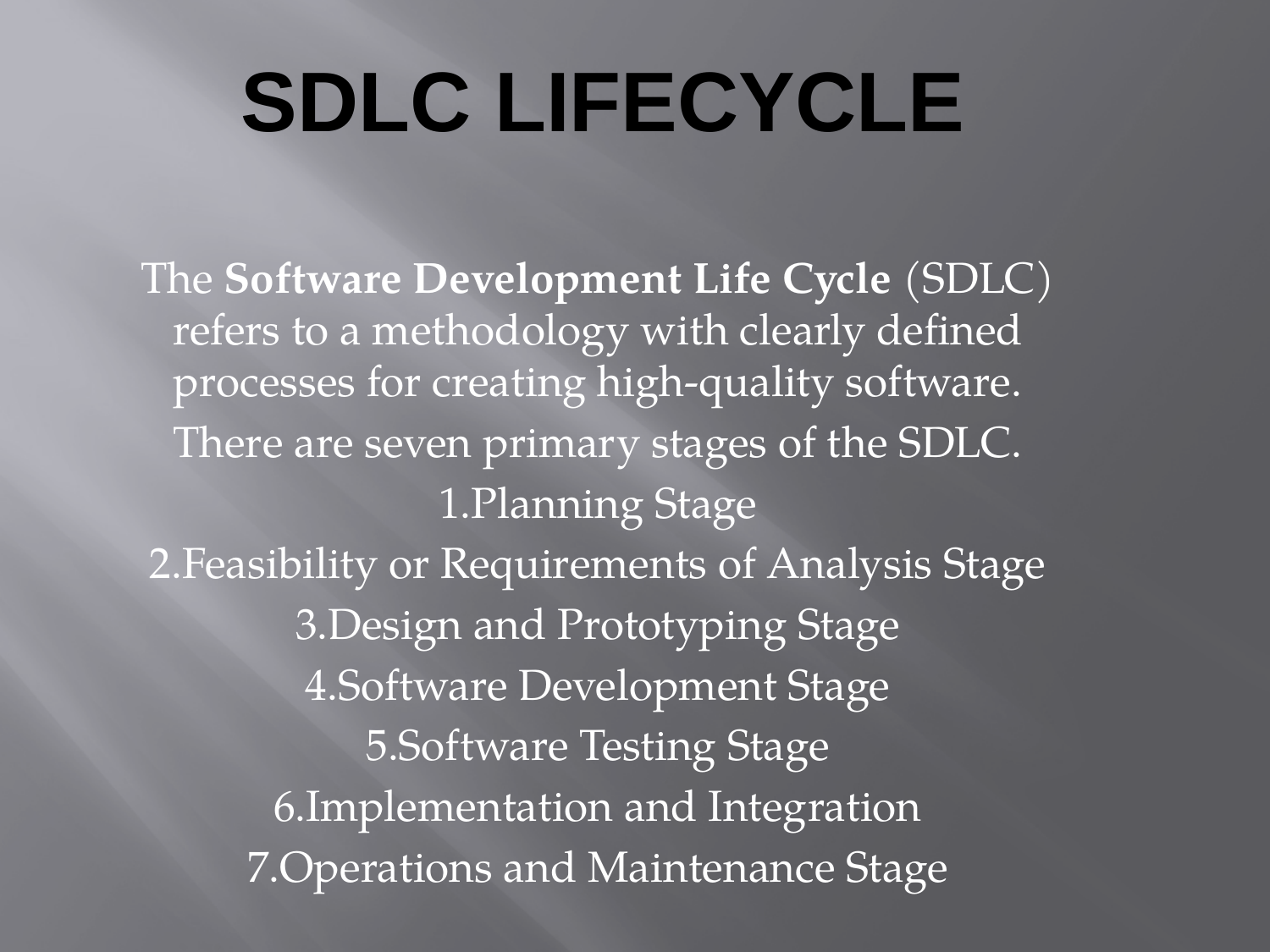

# SDLC LIFECYCLE
The Software Development Life Cycle (SDLC) refers to a methodology with clearly defined processes for creating high-quality software.
There are seven primary stages of the SDLC.
1.Planning Stage
2.Feasibility or Requirements of Analysis Stage
3.Design and Prototyping Stage
4.Software Development Stage
5.Software Testing Stage
6.Implementation and Integration
7.Operations and Maintenance Stage